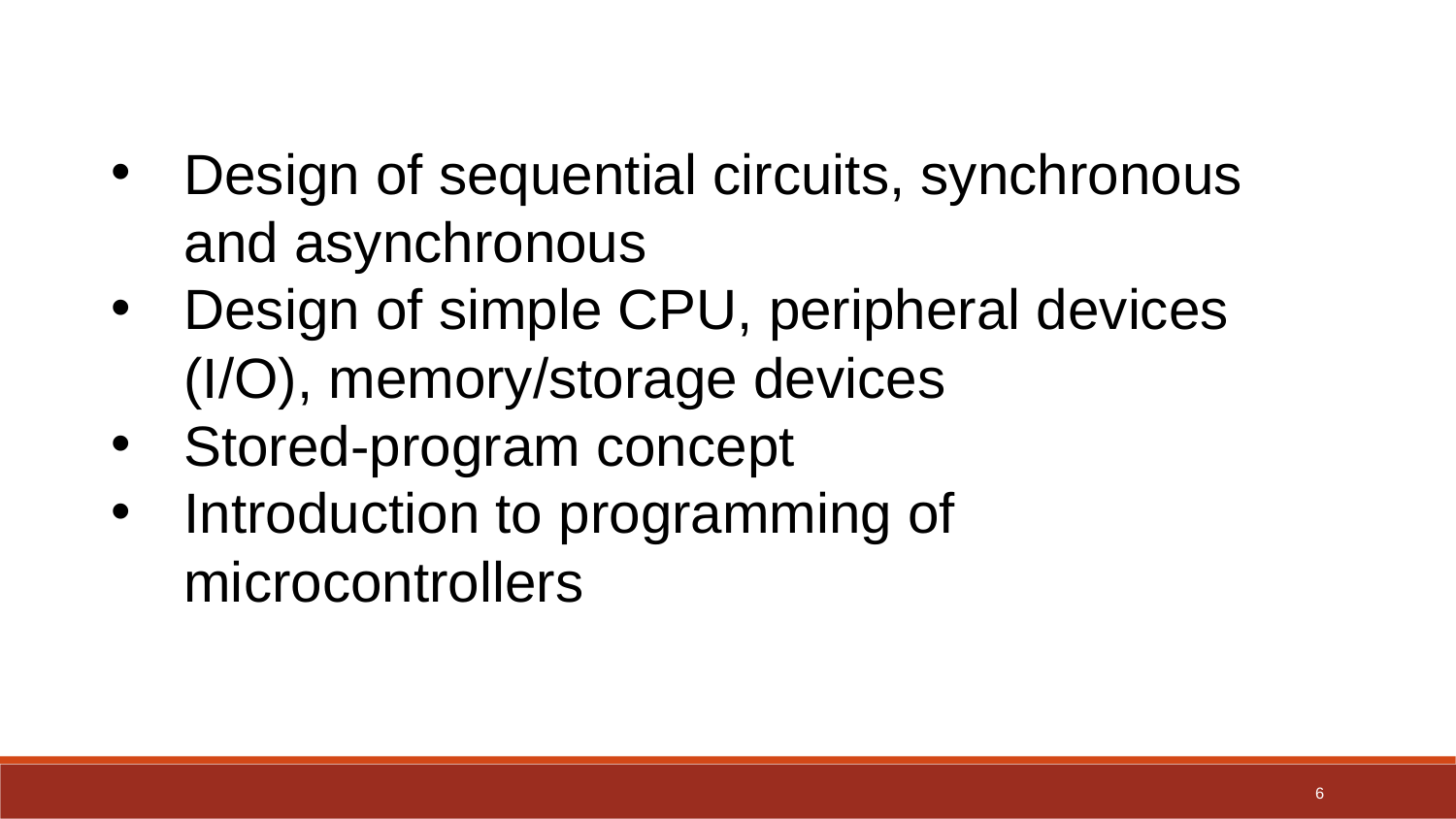

Design of sequential circuits, synchronous and asynchronous
Design of simple CPU, peripheral devices (I/O), memory/storage devices
Stored-program concept
Introduction to programming of microcontrollers

6